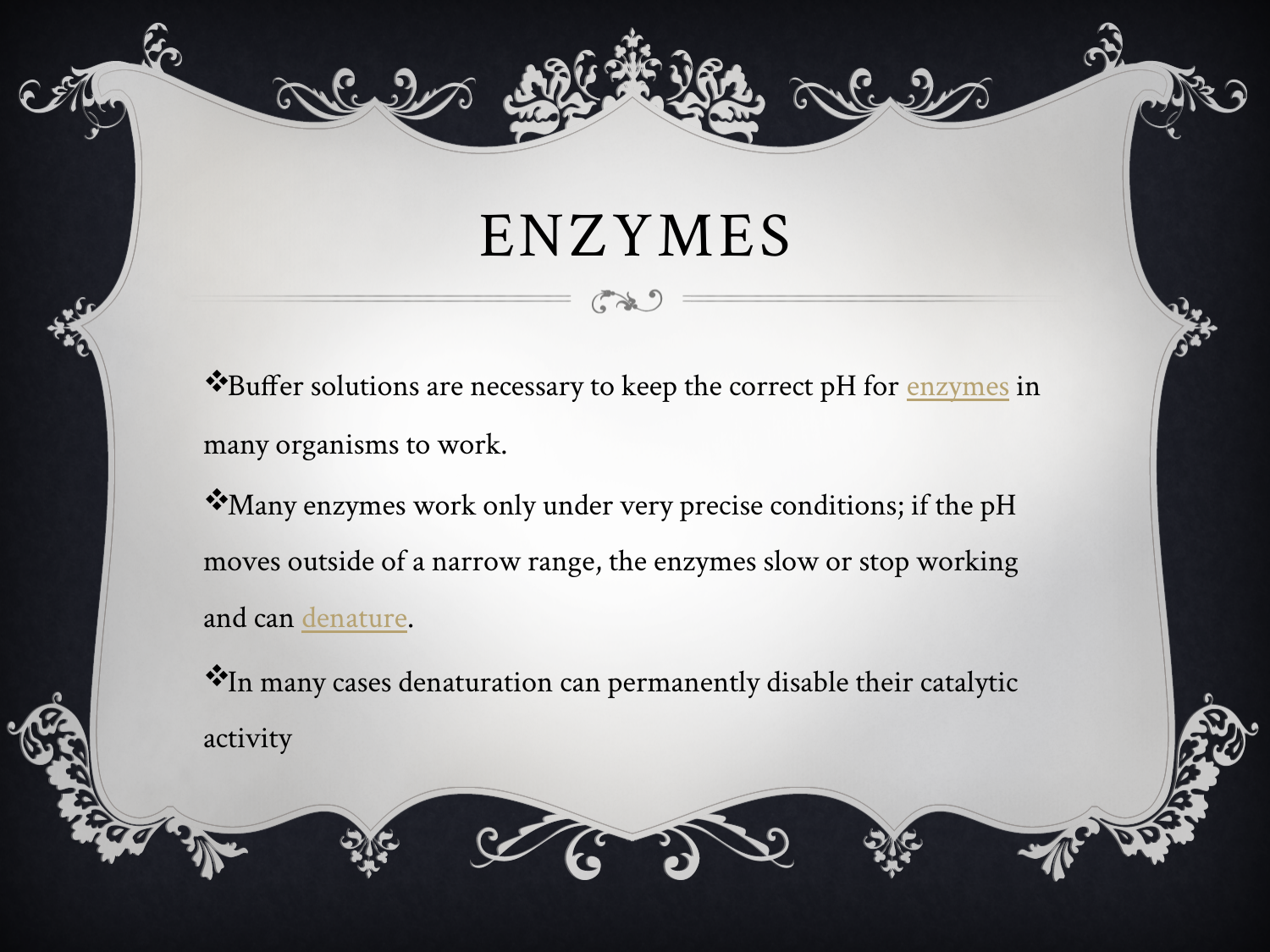

# ENzymes
Buffer solutions are necessary to keep the correct pH for enzymes in many organisms to work.
Many enzymes work only under very precise conditions; if the pH moves outside of a narrow range, the enzymes slow or stop working and can denature.
In many cases denaturation can permanently disable their catalytic activity